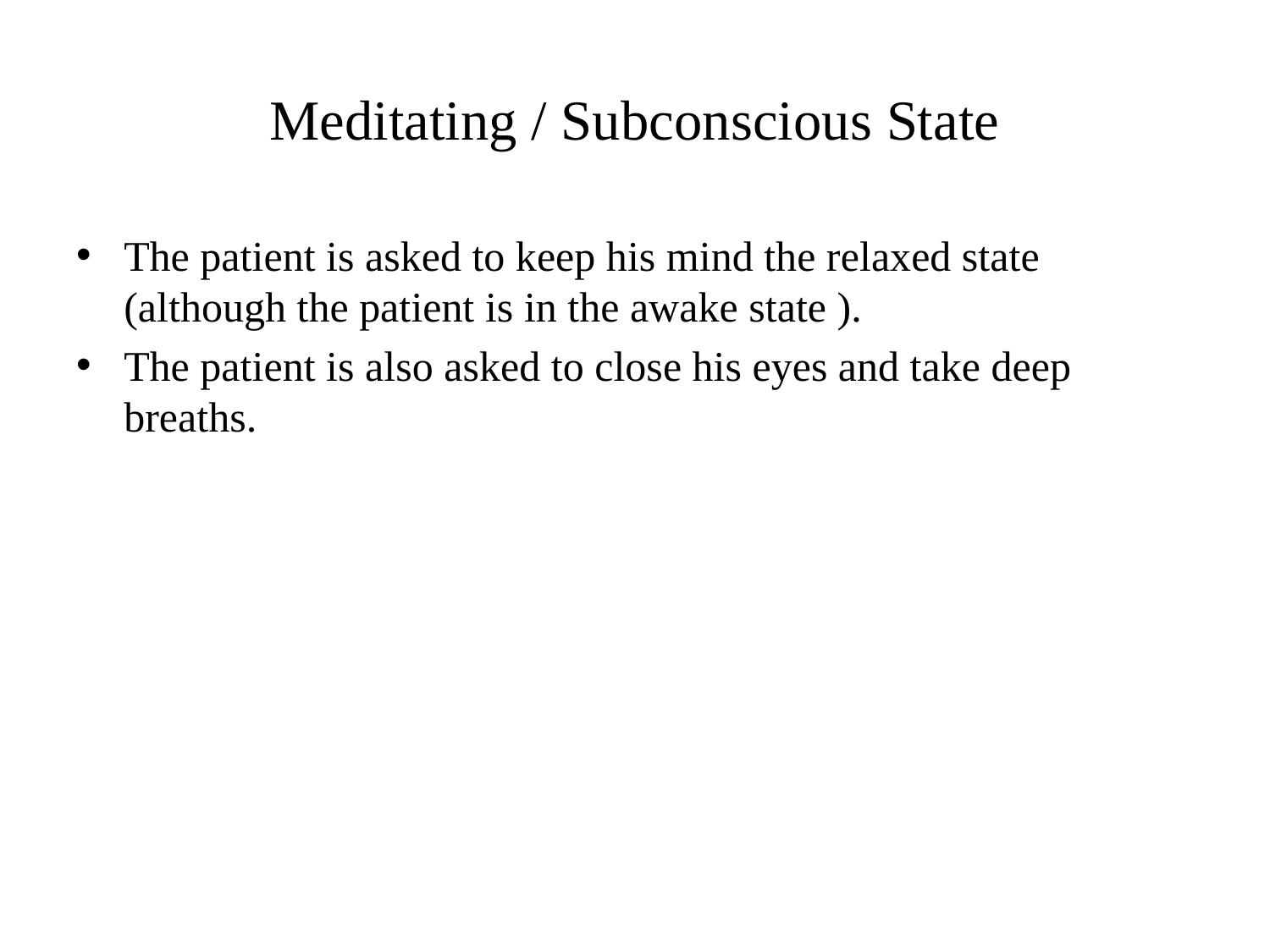

# Meditating / Subconscious State
The patient is asked to keep his mind the relaxed state (although the patient is in the awake state ).
The patient is also asked to close his eyes and take deep breaths.